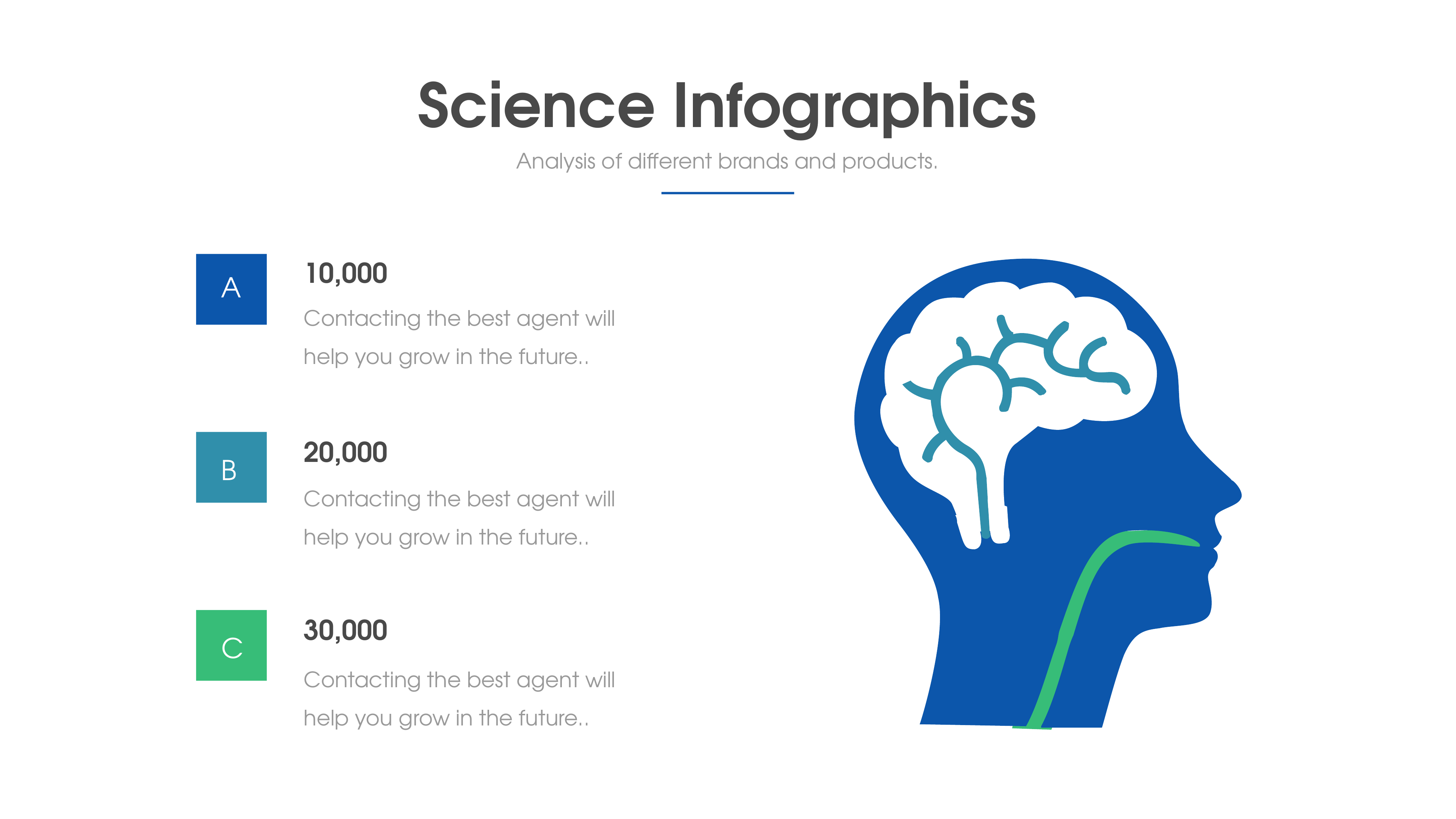

Science Infographics
Analysis of different brands and products.

10,000

A
Contacting the best agent will help you grow in the future..

20,000
B
Contacting the best agent will help you grow in the future..

30,000
C
Contacting the best agent will help you grow in the future..